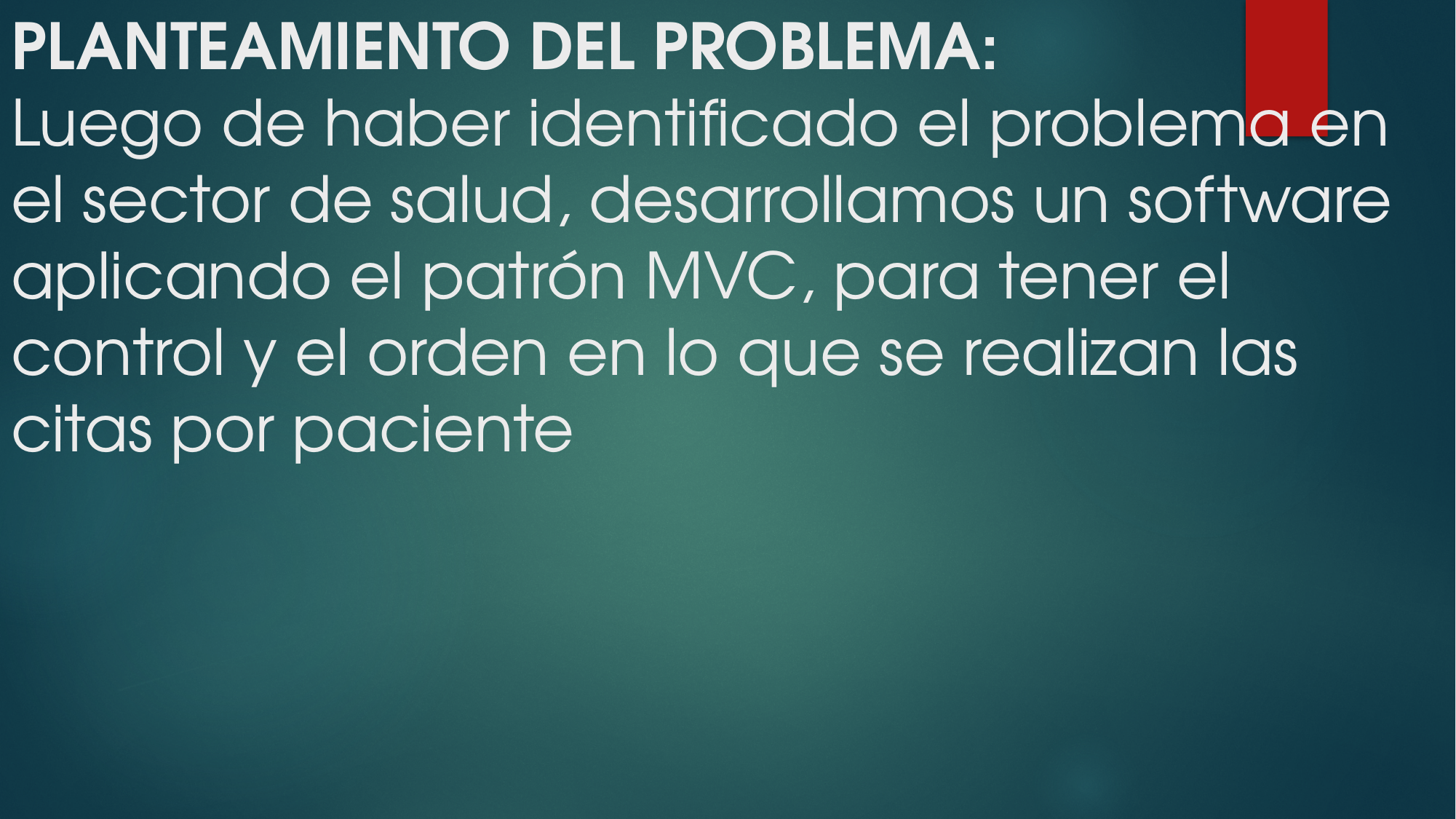

# PLANTEAMIENTO DEL PROBLEMA: Luego de haber identificado el problema en el sector de salud, desarrollamos un software aplicando el patrón MVC, para tener el control y el orden en lo que se realizan las citas por paciente